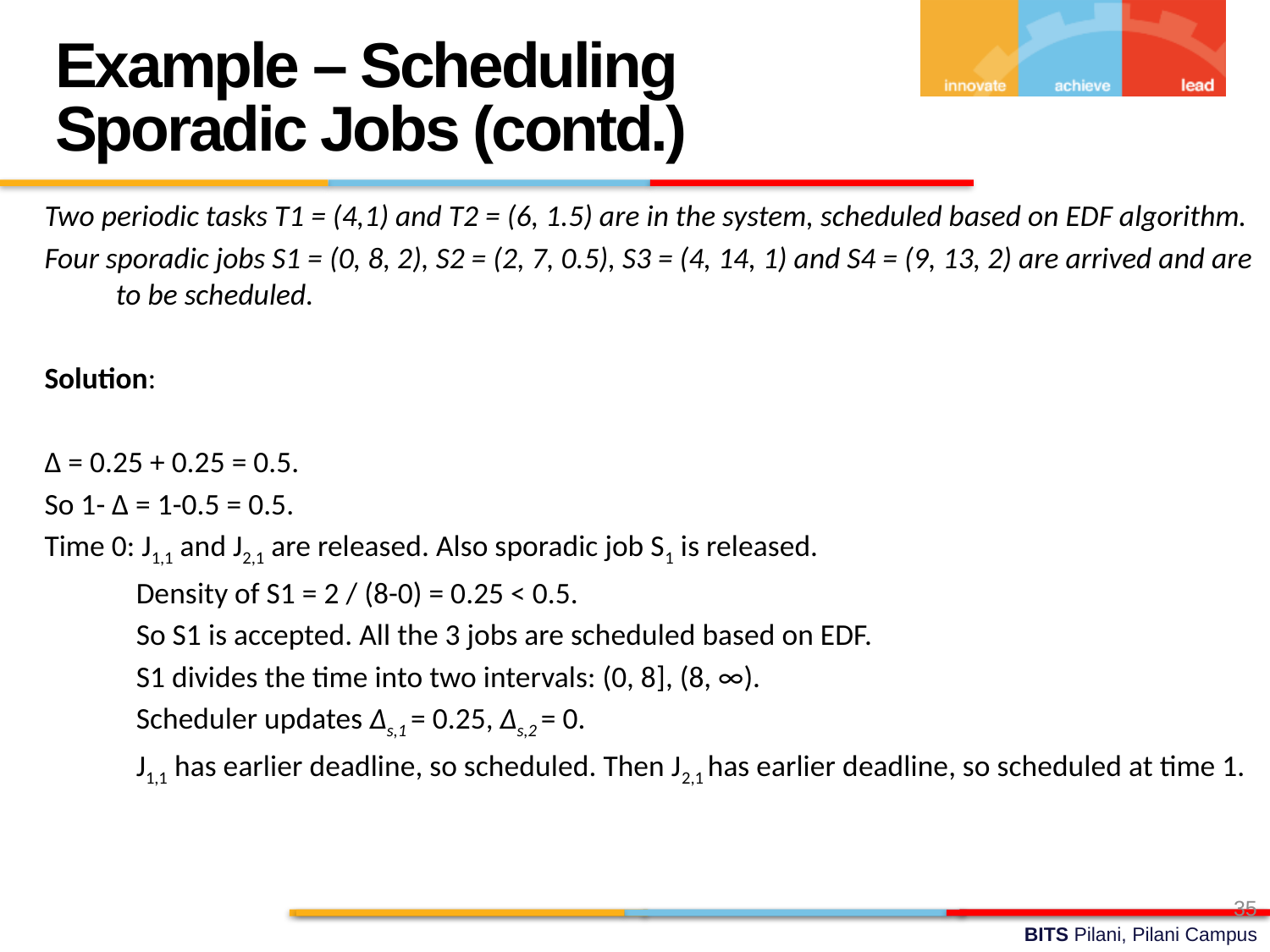

Example – Scheduling Sporadic Jobs (contd.)
Two periodic tasks T1 = (4,1) and T2 = (6, 1.5) are in the system, scheduled based on EDF algorithm.
Four sporadic jobs S1 = (0, 8, 2), S2 = (2, 7, 0.5), S3 = (4, 14, 1) and S4 = (9, 13, 2) are arrived and are to be scheduled.

Solution:

∆ = 0.25 + 0.25 = 0.5.
So 1- ∆ = 1-0.5 = 0.5.
Time 0: J1,1 and J2,1 are released. Also sporadic job S1 is released.
	   Density of S1 = 2 / (8-0) = 0.25 < 0.5.
	   So S1 is accepted. All the 3 jobs are scheduled based on EDF.
	   S1 divides the time into two intervals: (0, 8], (8, ∞).
	   Scheduler updates ∆s,1 = 0.25, ∆s,2 = 0.
	   J1,1 has earlier deadline, so scheduled. Then J2,1 has earlier deadline, so scheduled at time 1.

35